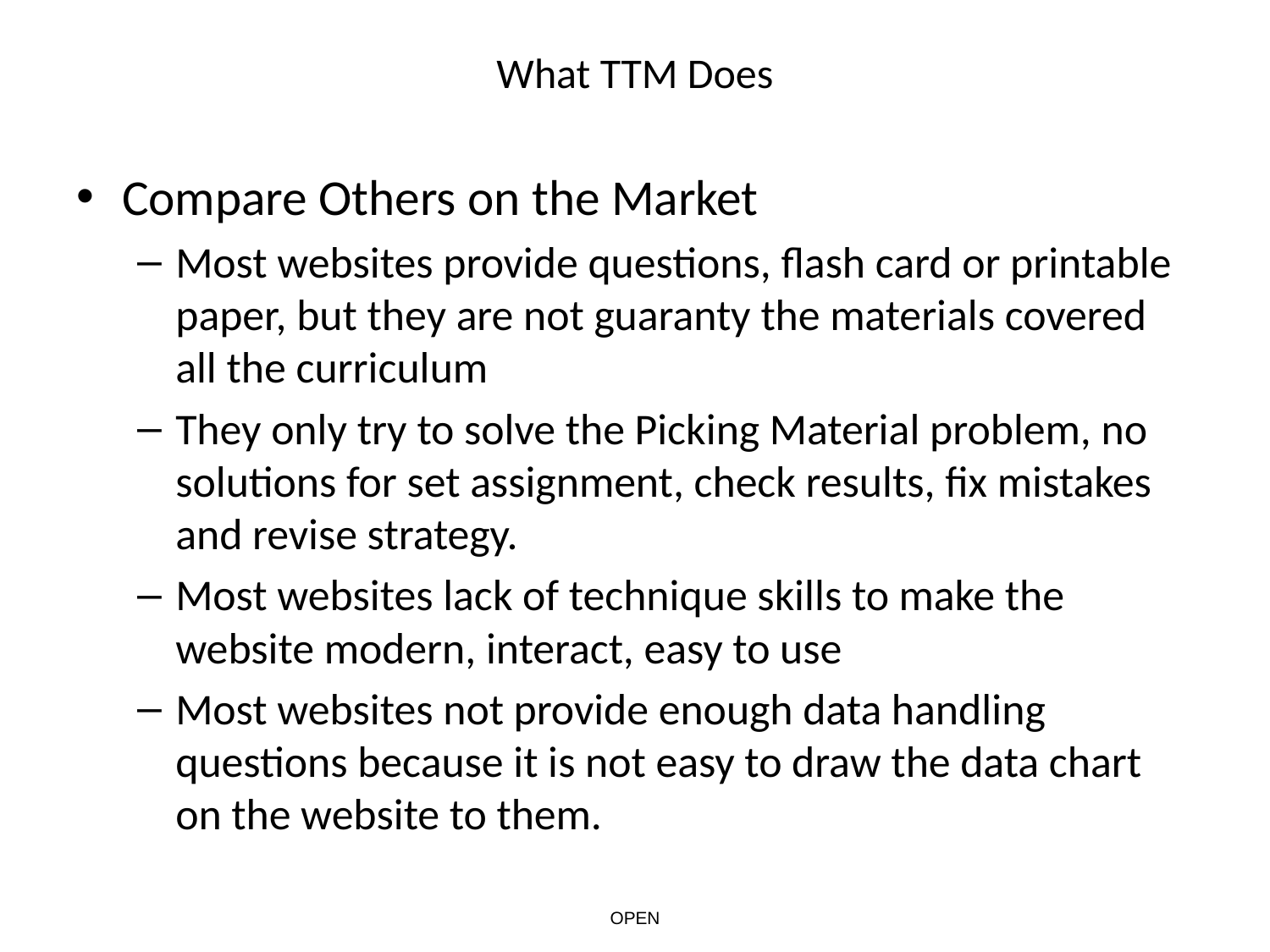

# What TTM Does
Compare Others on the Market
Most websites provide questions, flash card or printable paper, but they are not guaranty the materials covered all the curriculum
They only try to solve the Picking Material problem, no solutions for set assignment, check results, fix mistakes and revise strategy.
Most websites lack of technique skills to make the website modern, interact, easy to use
Most websites not provide enough data handling questions because it is not easy to draw the data chart on the website to them.